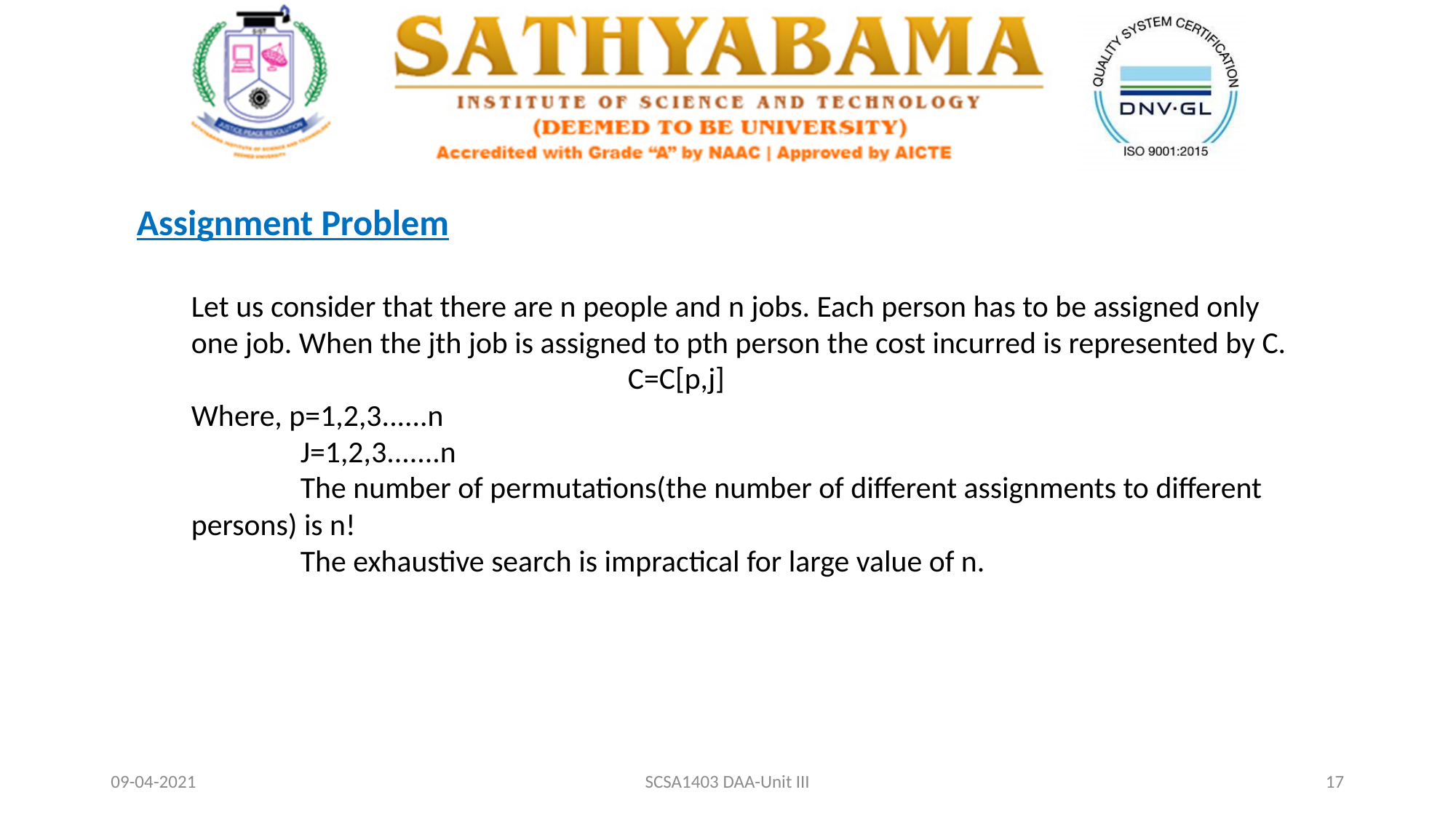

Assignment Problem

Let us consider that there are n people and n jobs. Each person has to be assigned only one job. When the jth job is assigned to pth person the cost incurred is represented by C.
				C=C[p,j]
Where, p=1,2,3......n
	J=1,2,3.......n
	The number of permutations(the number of different assignments to different persons) is n!
	The exhaustive search is impractical for large value of n.

09-04-2021
SCSA1403 DAA-Unit III
17